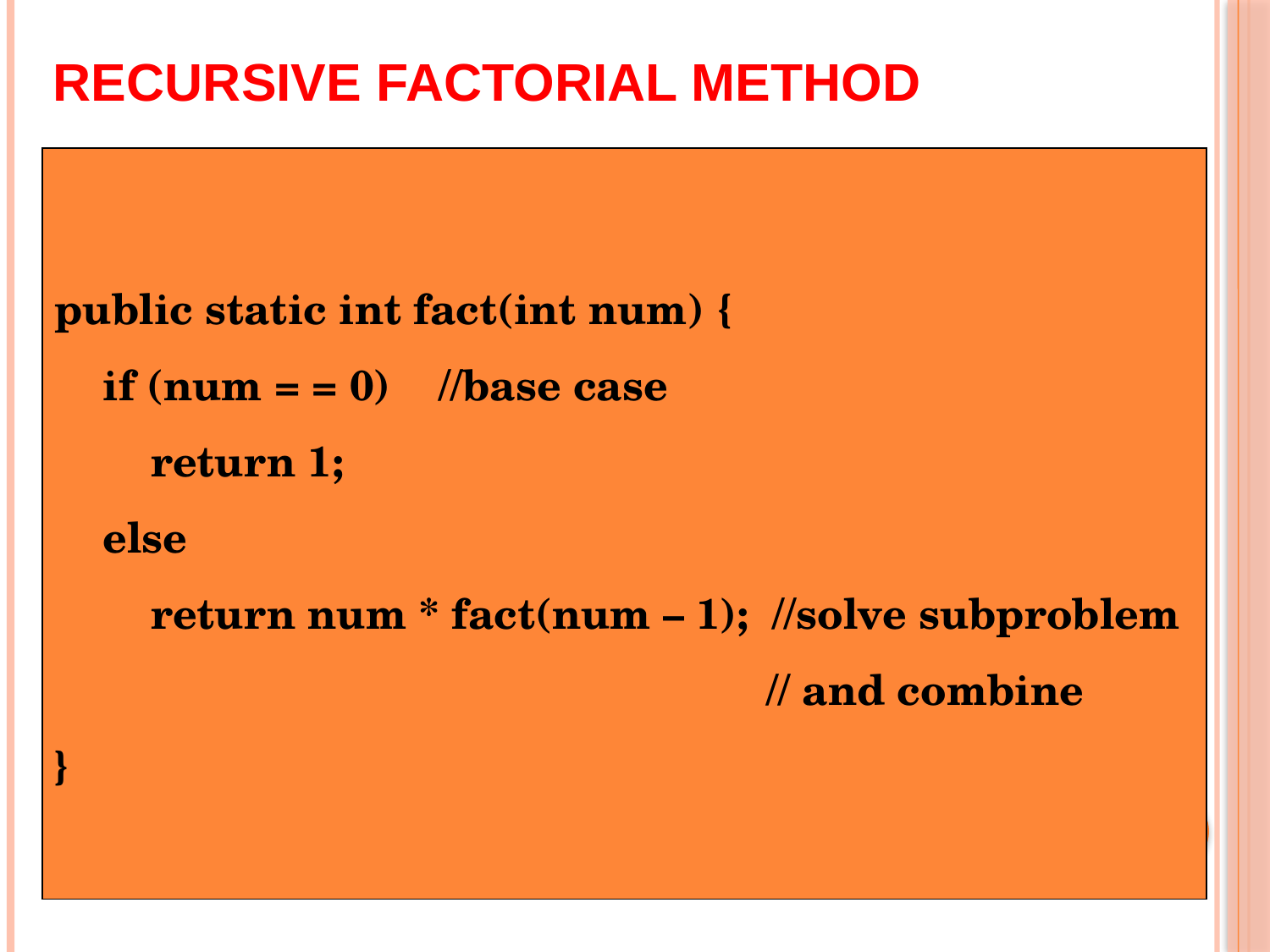

# Recursive Factorial Method

public static int fact(int num) {
    if (num = = 0)    //base case
        return 1;
    else
        return num * fact(num – 1);  //solve subproblem
                                                           // and combine
}